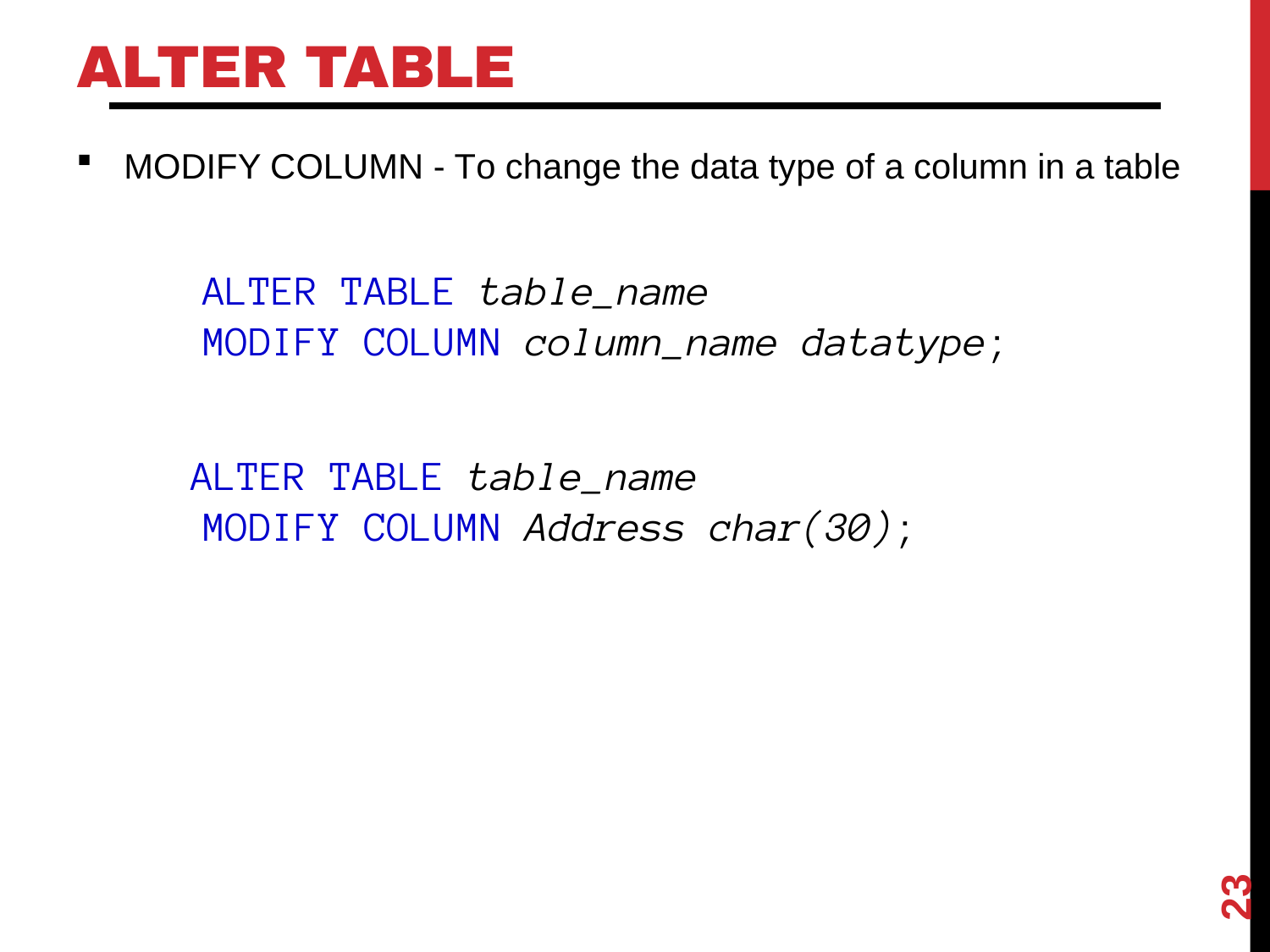

# Alter table
MODIFY COLUMN - To change the data type of a column in a table

	ALTER TABLE table_name
	MODIFY COLUMN column_name datatype;

     ALTER TABLE table_name
	MODIFY COLUMN Address char(30);

23